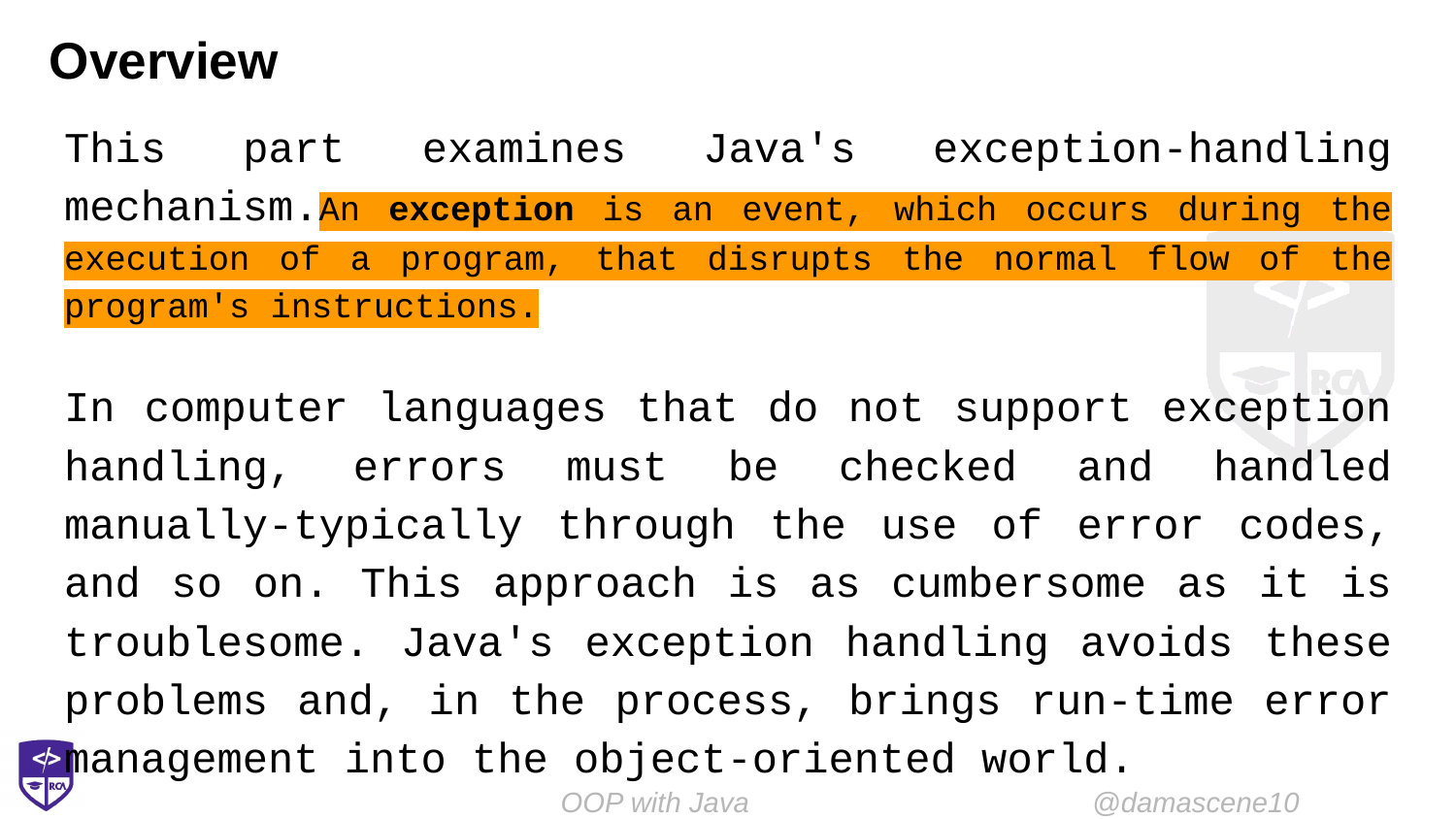

# Overview
This part examines Java's exception-handling mechanism.An exception is an event, which occurs during the execution of a program, that disrupts the normal flow of the program's instructions.

In computer languages that do not support exception handling, errors must be checked and handled manually-typically through the use of error codes, and so on. This approach is as cumbersome as it is troublesome. Java's exception handling avoids these problems and, in the process, brings run-time error management into the object-oriented world.